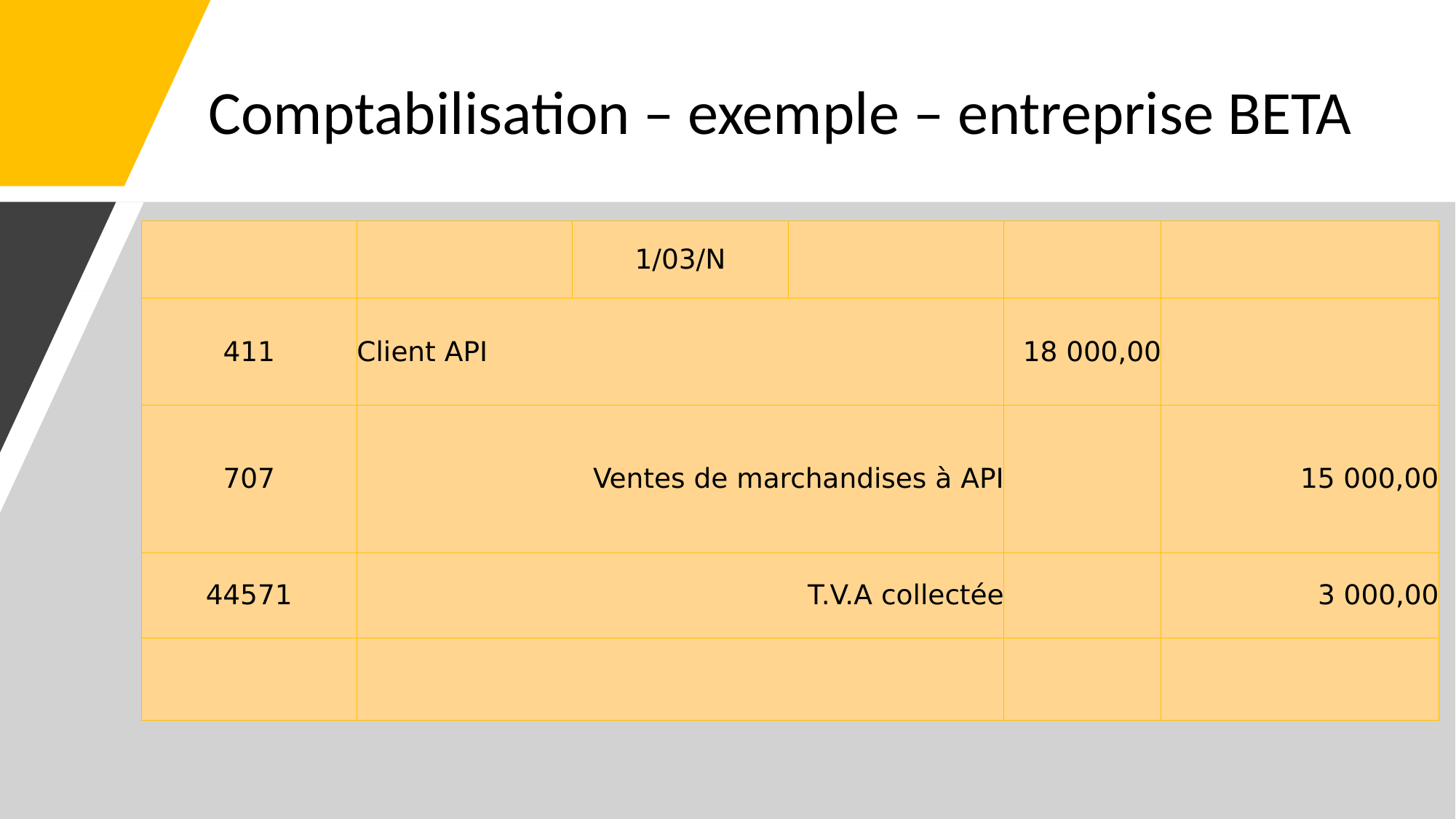

# Comptabilisation – exemple – entreprise BETA

|  |  | 1/03/N |  |  |  |
| --- | --- | --- | --- | --- | --- |
| 411 | Client API |  |  | 18 000,00 |  |
| 707 | Ventes de marchandises à API |  |  |  | 15 000,00 |
| 44571 | T.V.A collectée |  |  |  | 3 000,00 |
|  |  |  |  |  |  |